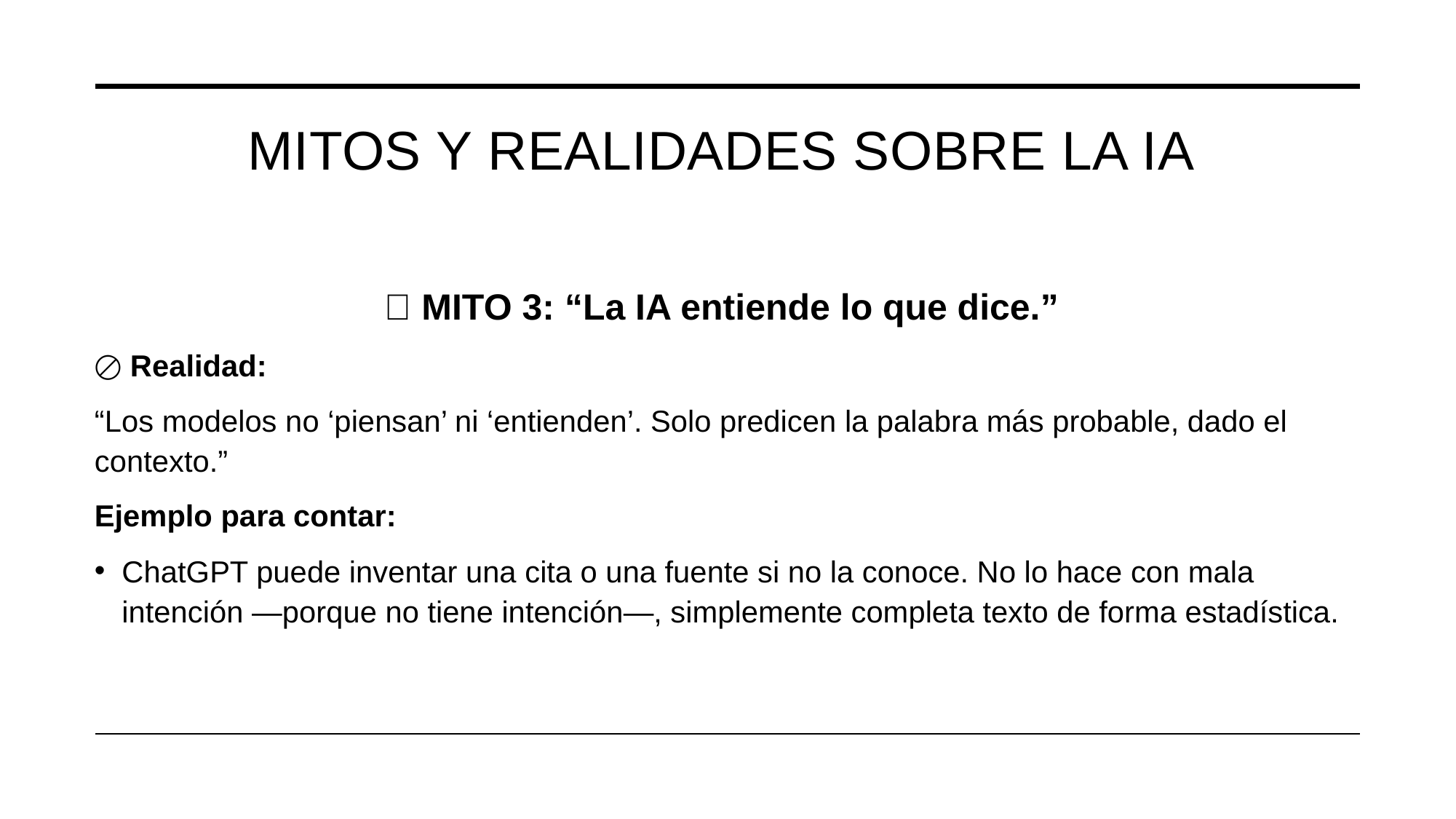

# Mitos y realidades sobre la IA
🧱 MITO 3: “La IA entiende lo que dice.”
🚫 Realidad:
“Los modelos no ‘piensan’ ni ‘entienden’. Solo predicen la palabra más probable, dado el contexto.”
Ejemplo para contar:
ChatGPT puede inventar una cita o una fuente si no la conoce. No lo hace con mala intención —porque no tiene intención—, simplemente completa texto de forma estadística.